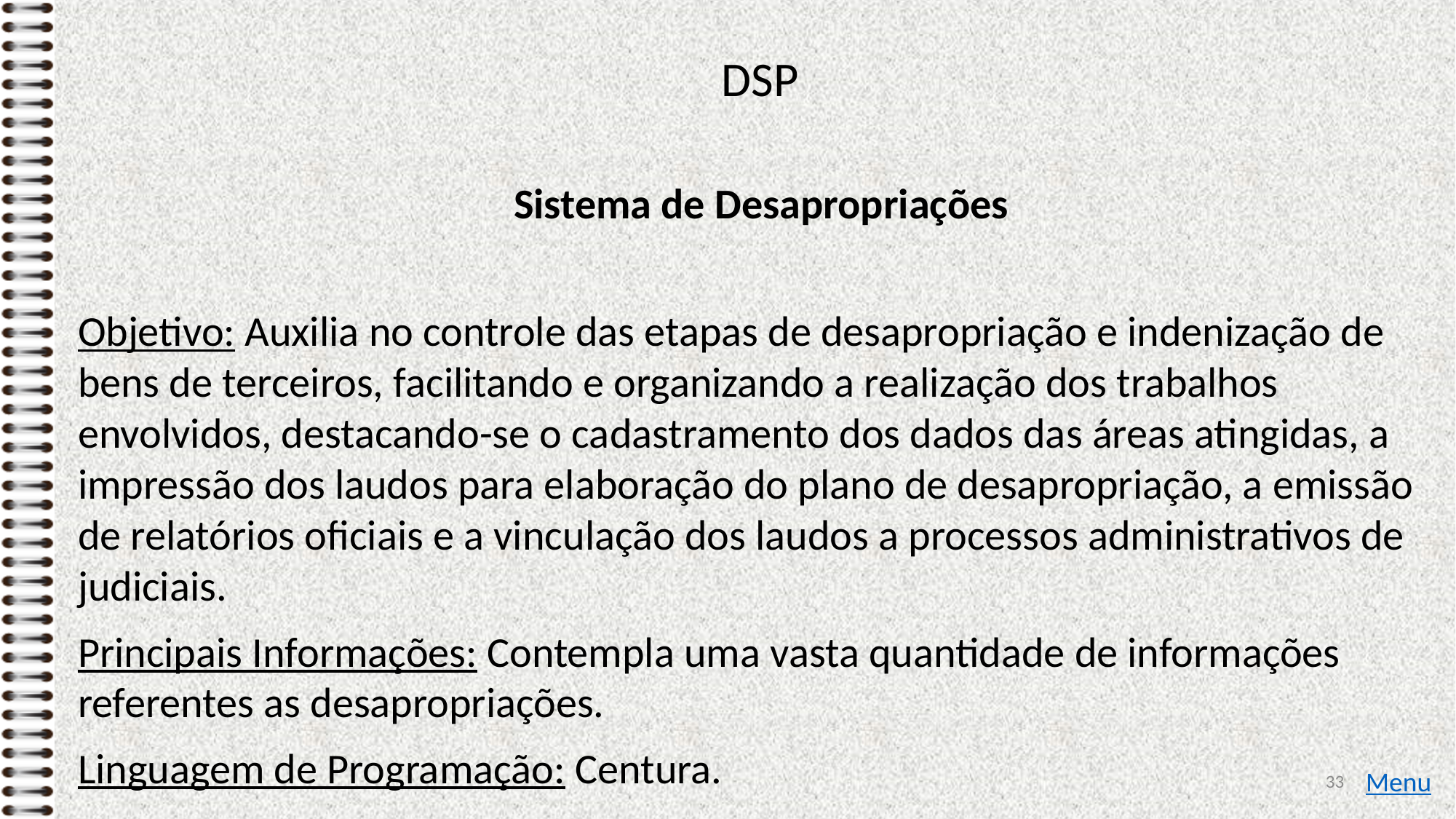

# DSP

Sistema de Desapropriações

Objetivo: Auxilia no controle das etapas de desapropriação e indenização de bens de terceiros, facilitando e organizando a realização dos trabalhos envolvidos, destacando-se o cadastramento dos dados das áreas atingidas, a impressão dos laudos para elaboração do plano de desapropriação, a emissão de relatórios oficiais e a vinculação dos laudos a processos administrativos de judiciais.
Principais Informações: Contempla uma vasta quantidade de informações referentes as desapropriações.
Linguagem de Programação: Centura.
33
Menu